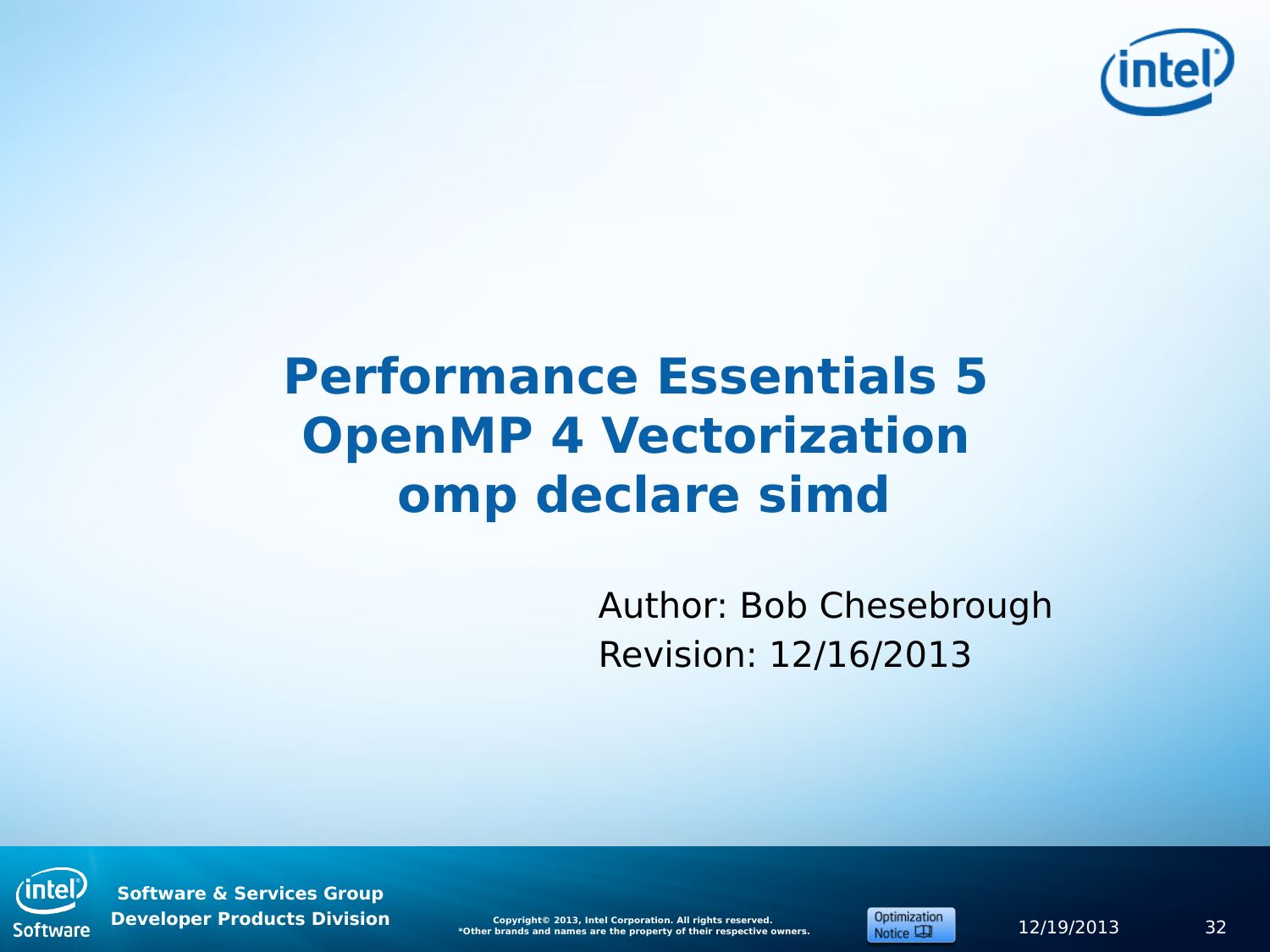

# Performance Essentials 5 OpenMP 4 Vectorization omp declare simd
Author: Bob Chesebrough
Revision: 12/16/2013
12/19/2013
32